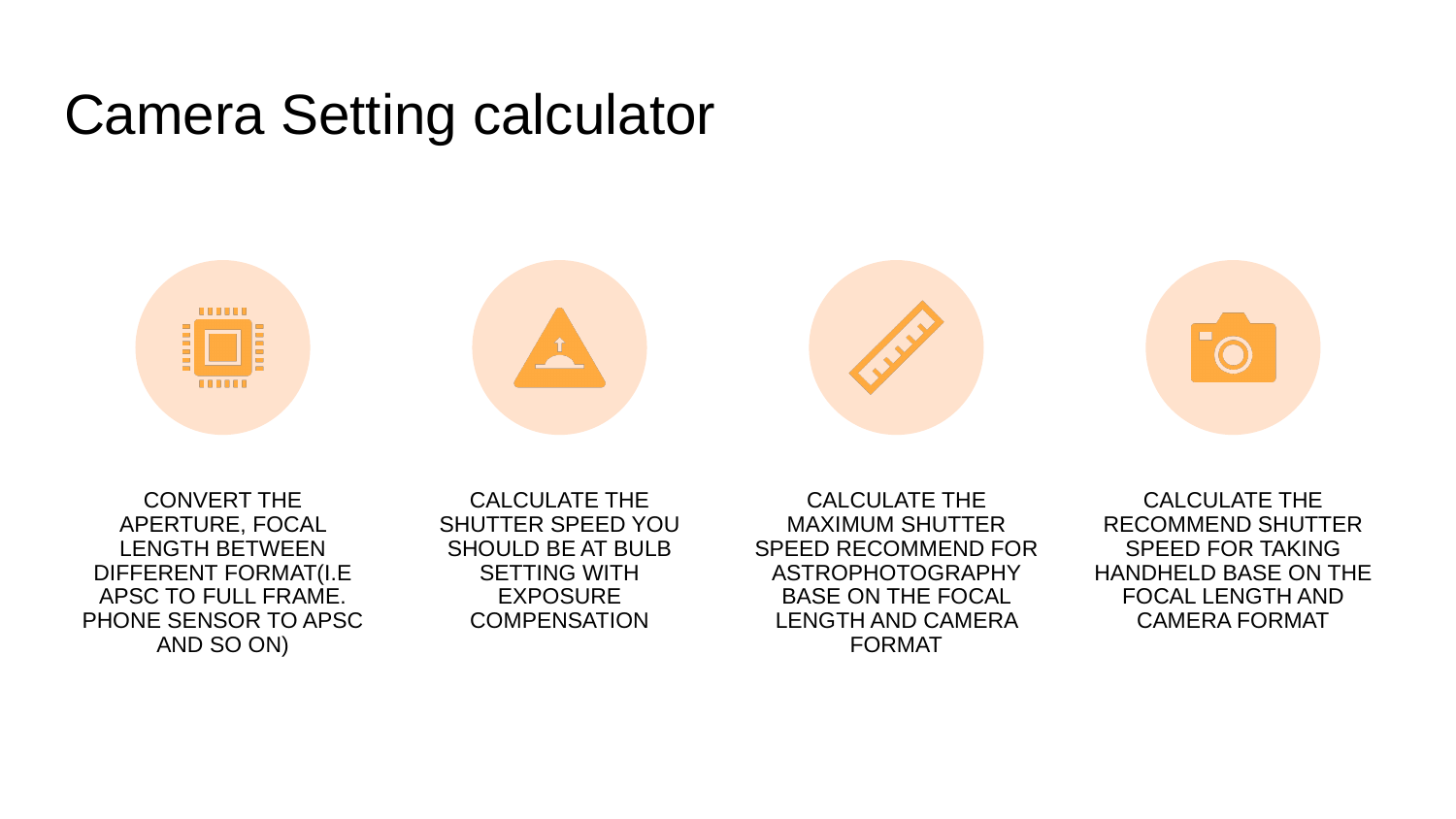

# Camera Setting calculator

CONVERT THE APERTURE, FOCAL LENGTH BETWEEN DIFFERENT FORMAT(I.E APSC TO FULL FRAME. PHONE SENSOR TO APSC AND SO ON)

CALCULATE THE SHUTTER SPEED YOU SHOULD BE AT BULB SETTING WITH EXPOSURE COMPENSATION

CALCULATE THE MAXIMUM SHUTTER SPEED RECOMMEND FOR ASTROPHOTOGRAPHY BASE ON THE FOCAL LENGTH AND CAMERA FORMAT

CALCULATE THE RECOMMEND SHUTTER SPEED FOR TAKING HANDHELD BASE ON THE FOCAL LENGTH AND CAMERA FORMAT